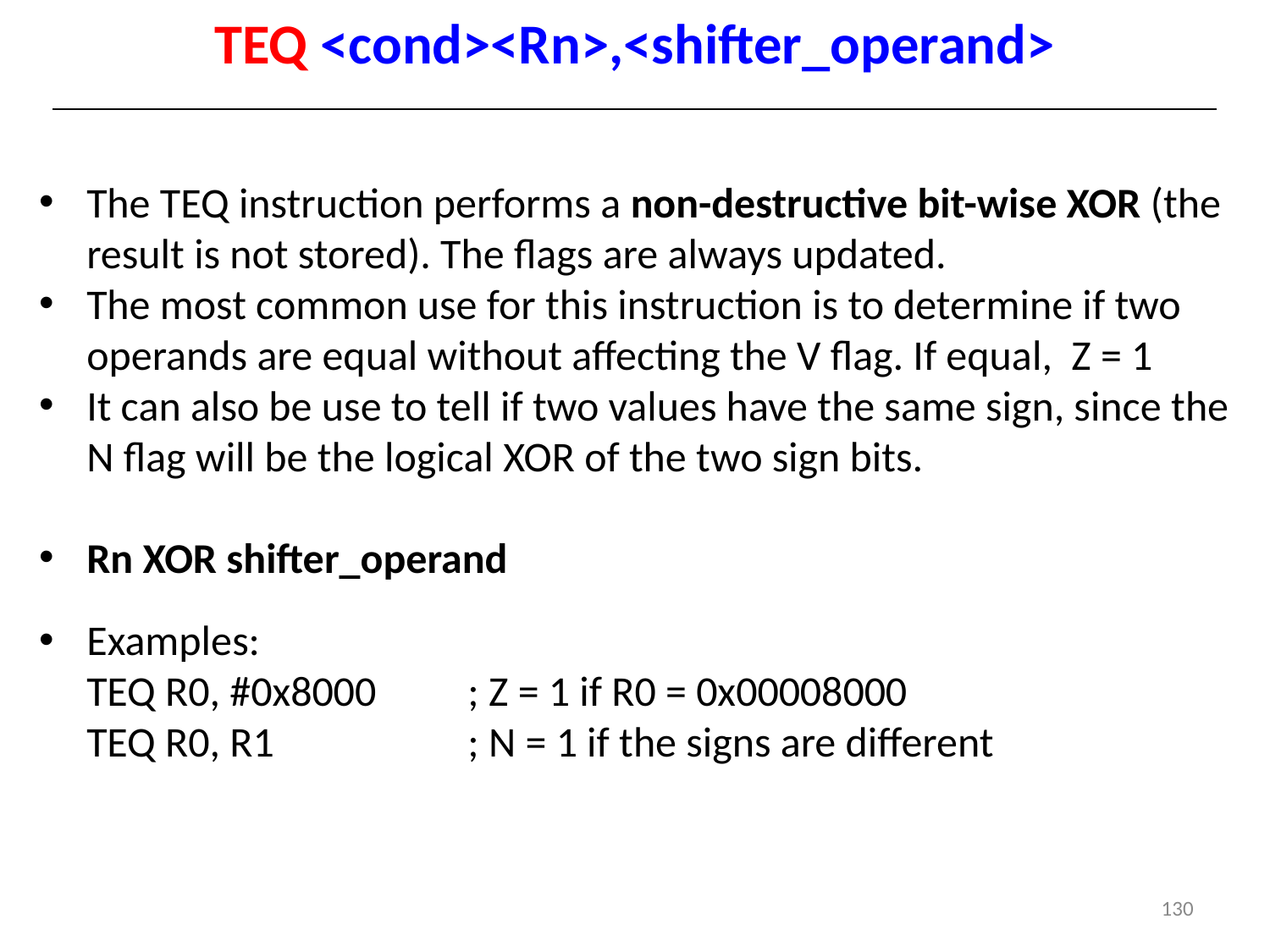

# TEQ <cond><Rn>,<shifter_operand>
The TEQ instruction performs a non-destructive bit-wise XOR (the result is not stored). The flags are always updated.
The most common use for this instruction is to determine if two operands are equal without affecting the V flag. If equal,  Z = 1
It can also be use to tell if two values have the same sign, since the N flag will be the logical XOR of the two sign bits.

Rn XOR shifter_operand
Examples:
	TEQ R0, #0x8000 	; Z = 1 if R0 = 0x00008000
	TEQ R0, R1 		; N = 1 if the signs are different
130